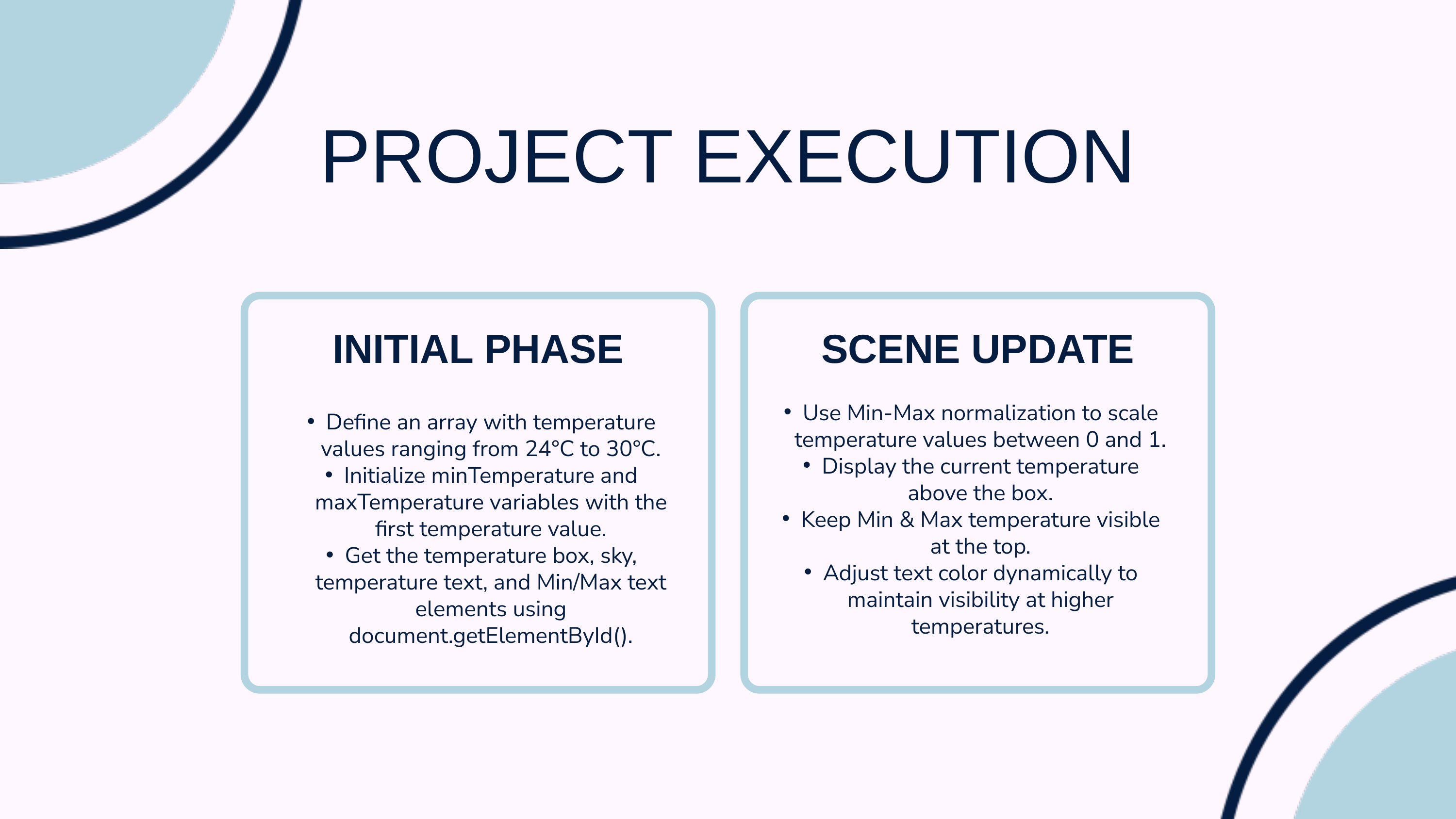

PROJECT EXECUTION

INITIAL PHASE
SCENE UPDATE

Define an array with temperature values ranging from 24°C to 30°C.
Initialize minTemperature and maxTemperature variables with the first temperature value.
Get the temperature box, sky, temperature text, and Min/Max text elements using document.getElementById().

Use Min-Max normalization to scale temperature values between 0 and 1.
Display the current temperature above the box.
Keep Min & Max temperature visible at the top.
Adjust text color dynamically to maintain visibility at higher temperatures.